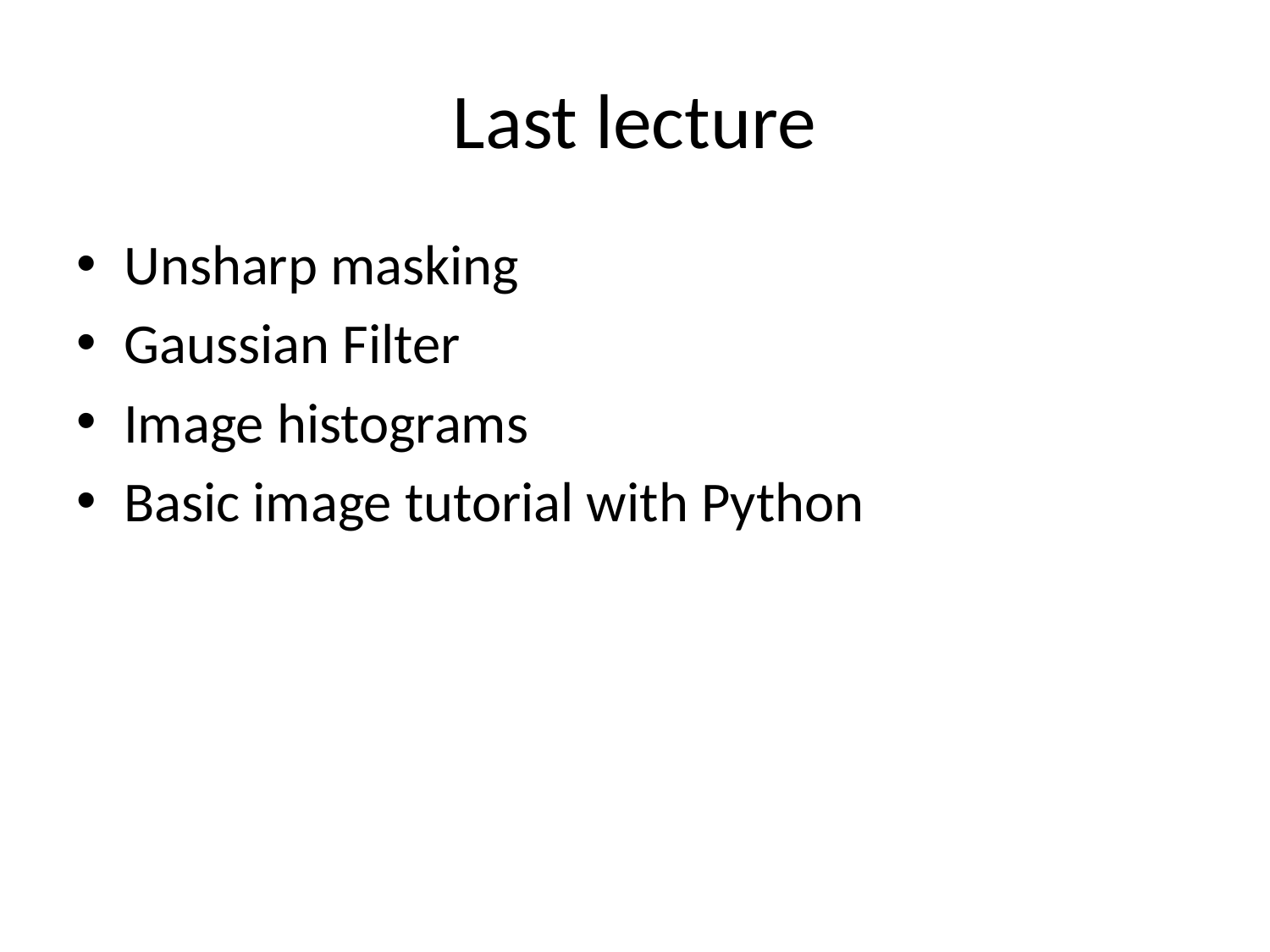

# Last lecture
Unsharp masking
Gaussian Filter
Image histograms
Basic image tutorial with Python